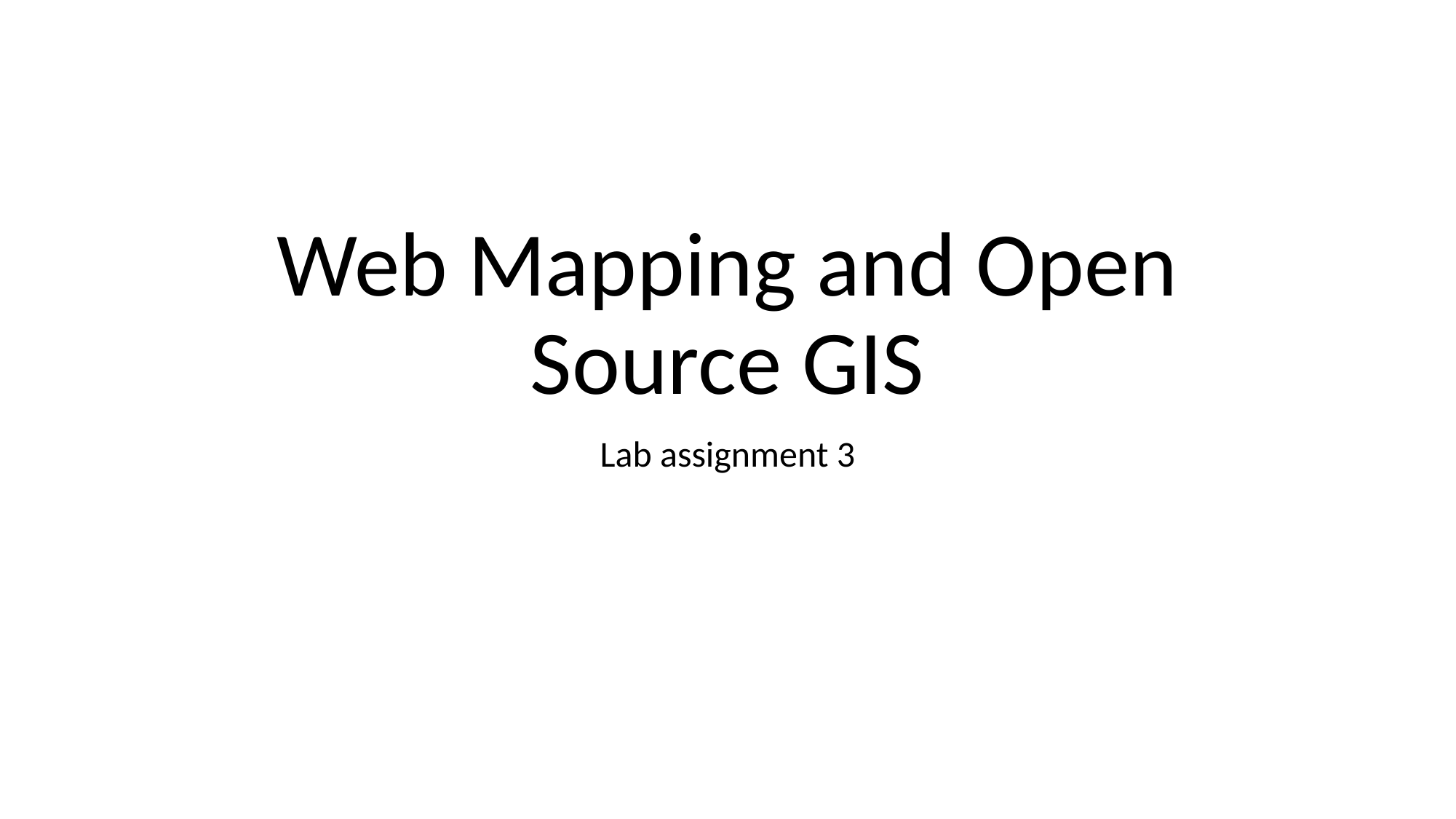

# Web Mapping and Open Source GIS
Lab assignment 3